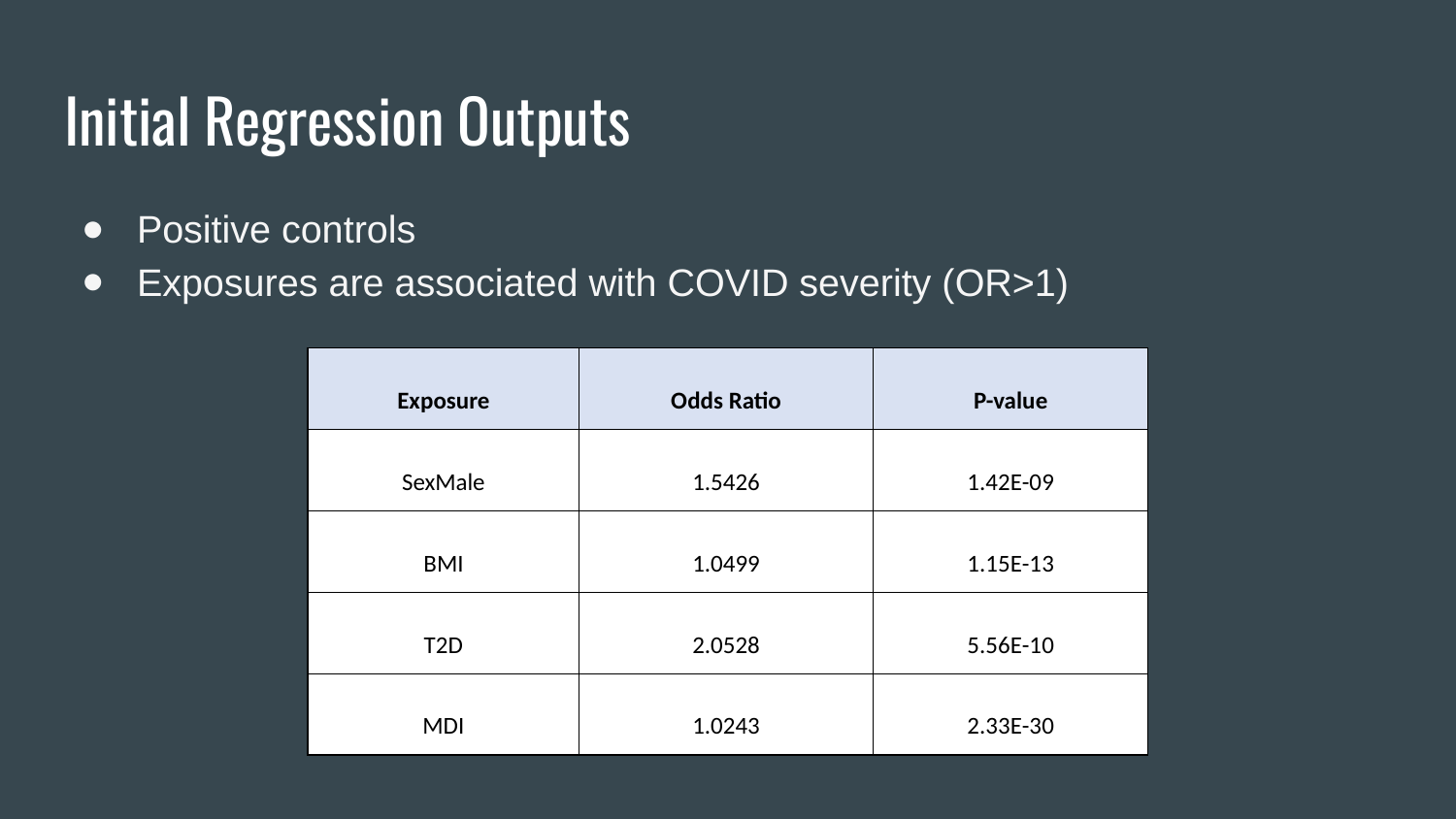

# Initial Regression Outputs
Positive controls
Exposures are associated with COVID severity (OR>1)

| Exposure | Odds Ratio | P-value |
| --- | --- | --- |
| SexMale | 1.5426 | 1.42E-09 |
| BMI | 1.0499 | 1.15E-13 |
| T2D | 2.0528 | 5.56E-10 |
| MDI | 1.0243 | 2.33E-30 |